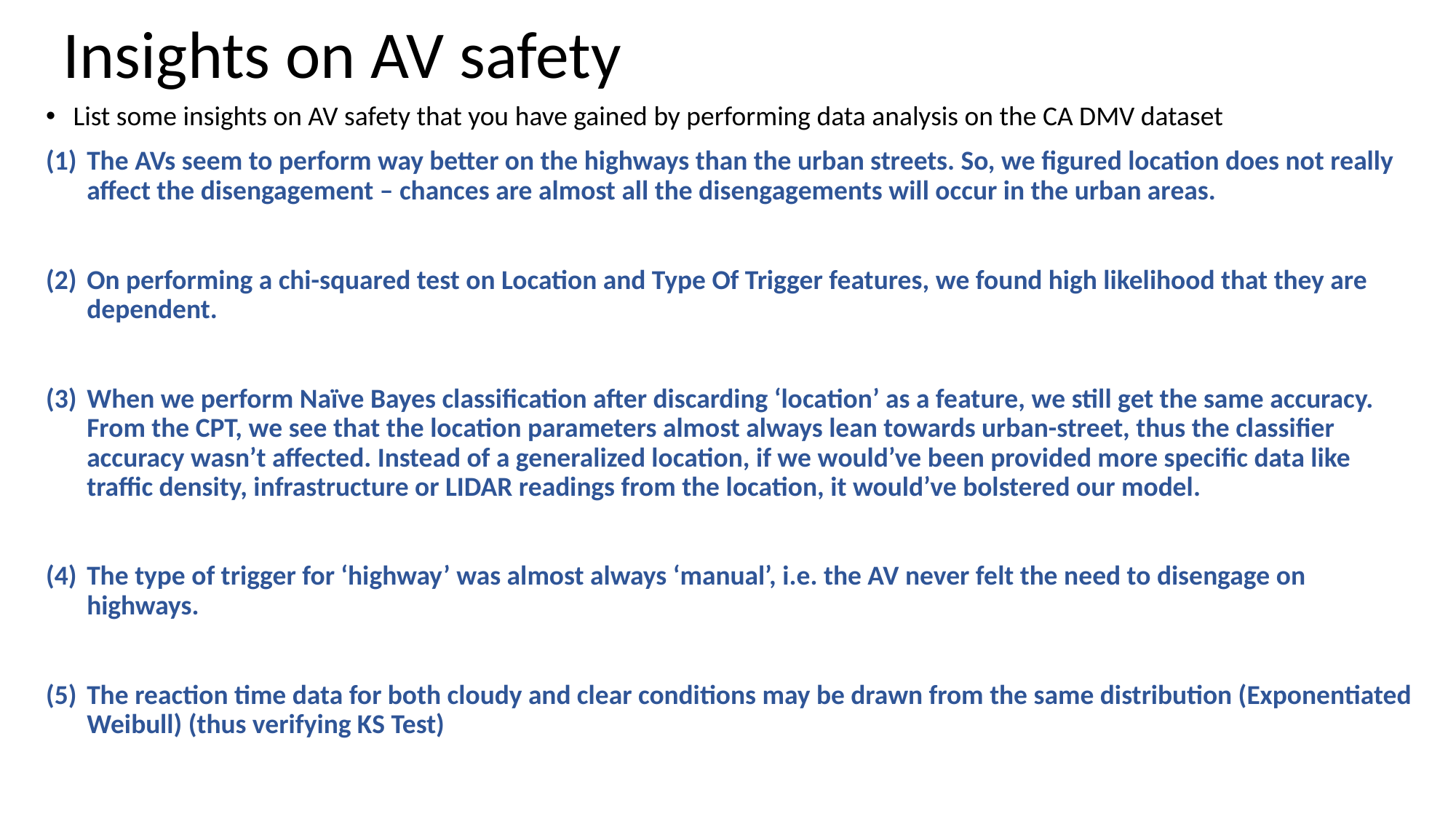

# Insights on AV safety
List some insights on AV safety that you have gained by performing data analysis on the CA DMV dataset
The AVs seem to perform way better on the highways than the urban streets. So, we figured location does not really affect the disengagement – chances are almost all the disengagements will occur in the urban areas.

On performing a chi-squared test on Location and Type Of Trigger features, we found high likelihood that they are dependent.

When we perform Naïve Bayes classification after discarding ‘location’ as a feature, we still get the same accuracy. From the CPT, we see that the location parameters almost always lean towards urban-street, thus the classifier accuracy wasn’t affected. Instead of a generalized location, if we would’ve been provided more specific data like traffic density, infrastructure or LIDAR readings from the location, it would’ve bolstered our model.

The type of trigger for ‘highway’ was almost always ‘manual’, i.e. the AV never felt the need to disengage on highways.

The reaction time data for both cloudy and clear conditions may be drawn from the same distribution (Exponentiated Weibull) (thus verifying KS Test)